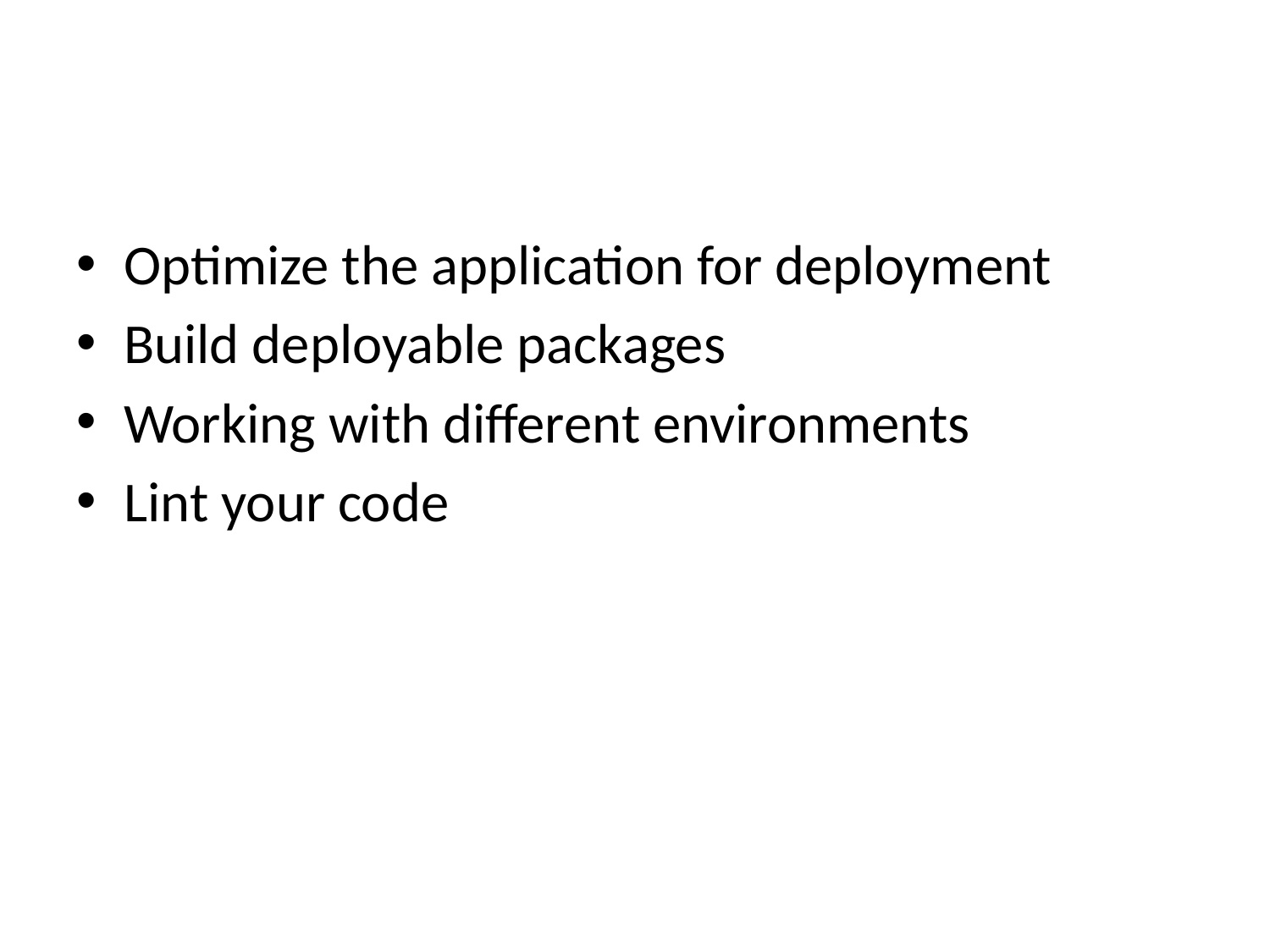

#
Optimize the application for deployment
Build deployable packages
Working with different environments
Lint your code